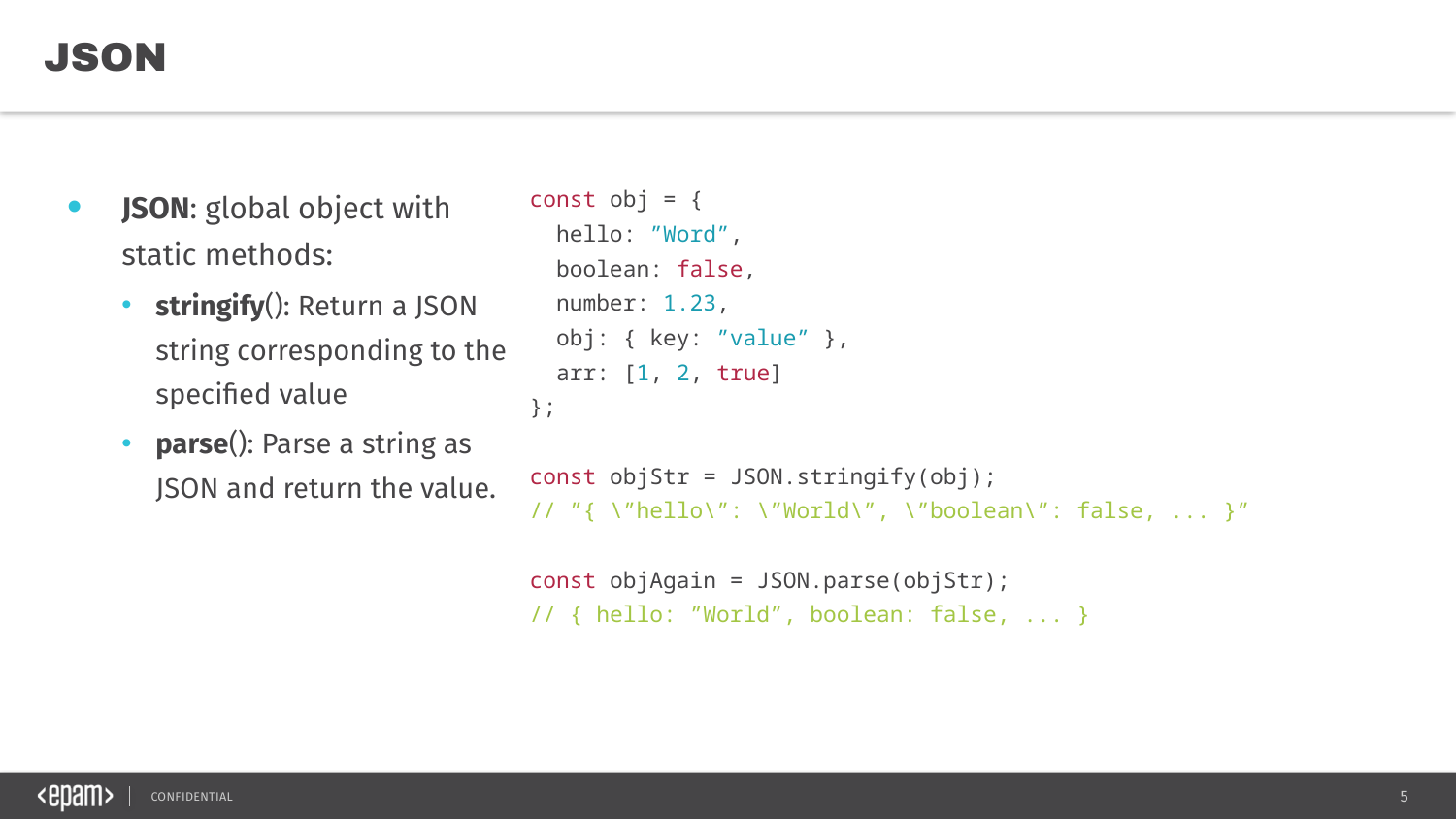

JSON
JSON: global object with static methods:
stringify(): Return a JSON string corresponding to the specified value
parse(): Parse a string as JSON and return the value.

const obj = {
  hello: ”Word”,
  boolean: false,
  number: 1.23,
  obj: { key: ”value” },
  arr: [1, 2, true]
};

const objStr = JSON.stringify(obj);
// ”{ \”hello\”: \”World\”, \”boolean\”: false, ... }”

const objAgain = JSON.parse(objStr);
// { hello: ”World”, boolean: false, ... }